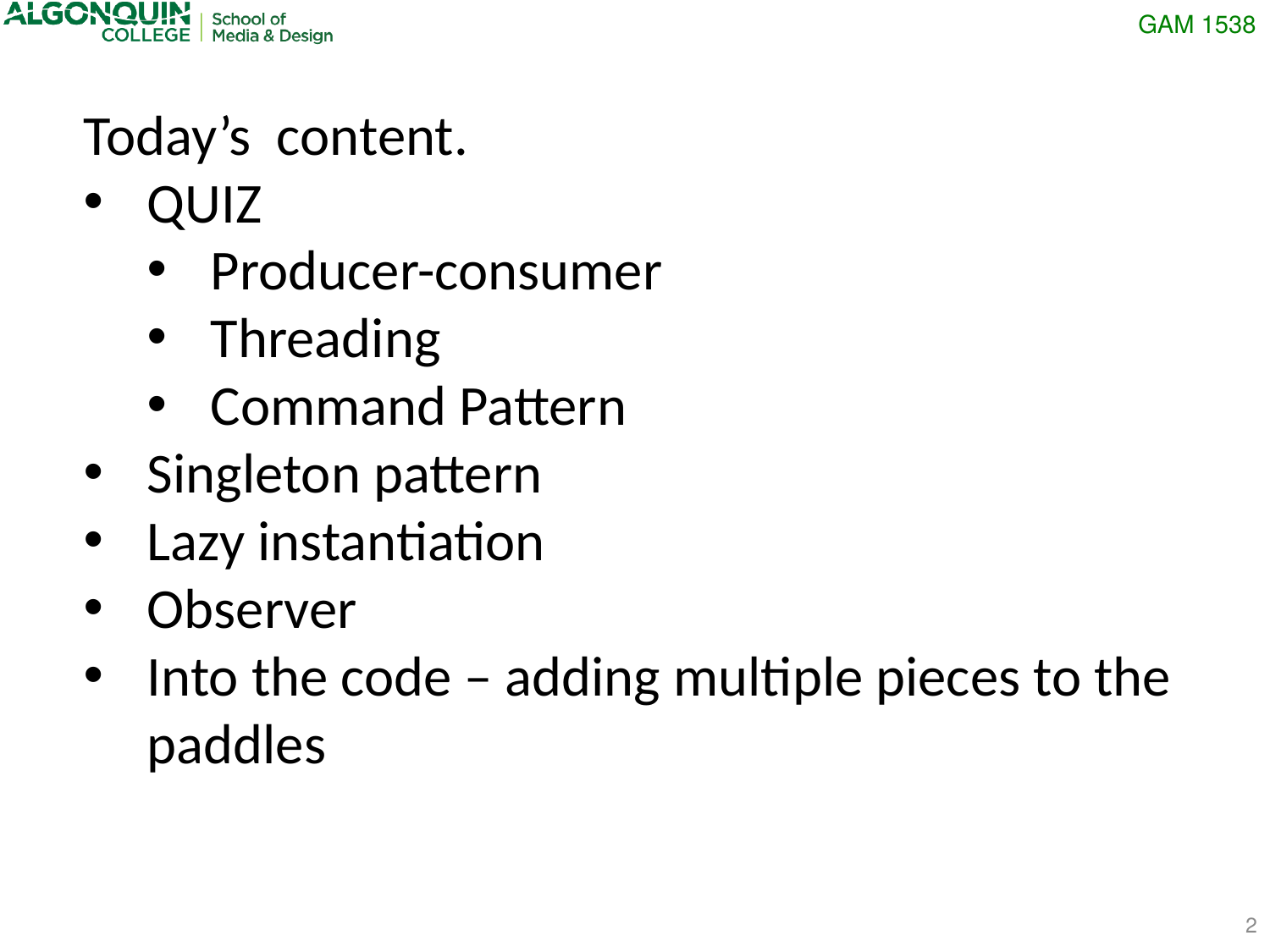

Today’s  content.
QUIZ
Producer-consumer
Threading
Command Pattern
Singleton pattern
Lazy instantiation
Observer
Into the code – adding multiple pieces to the paddles
2